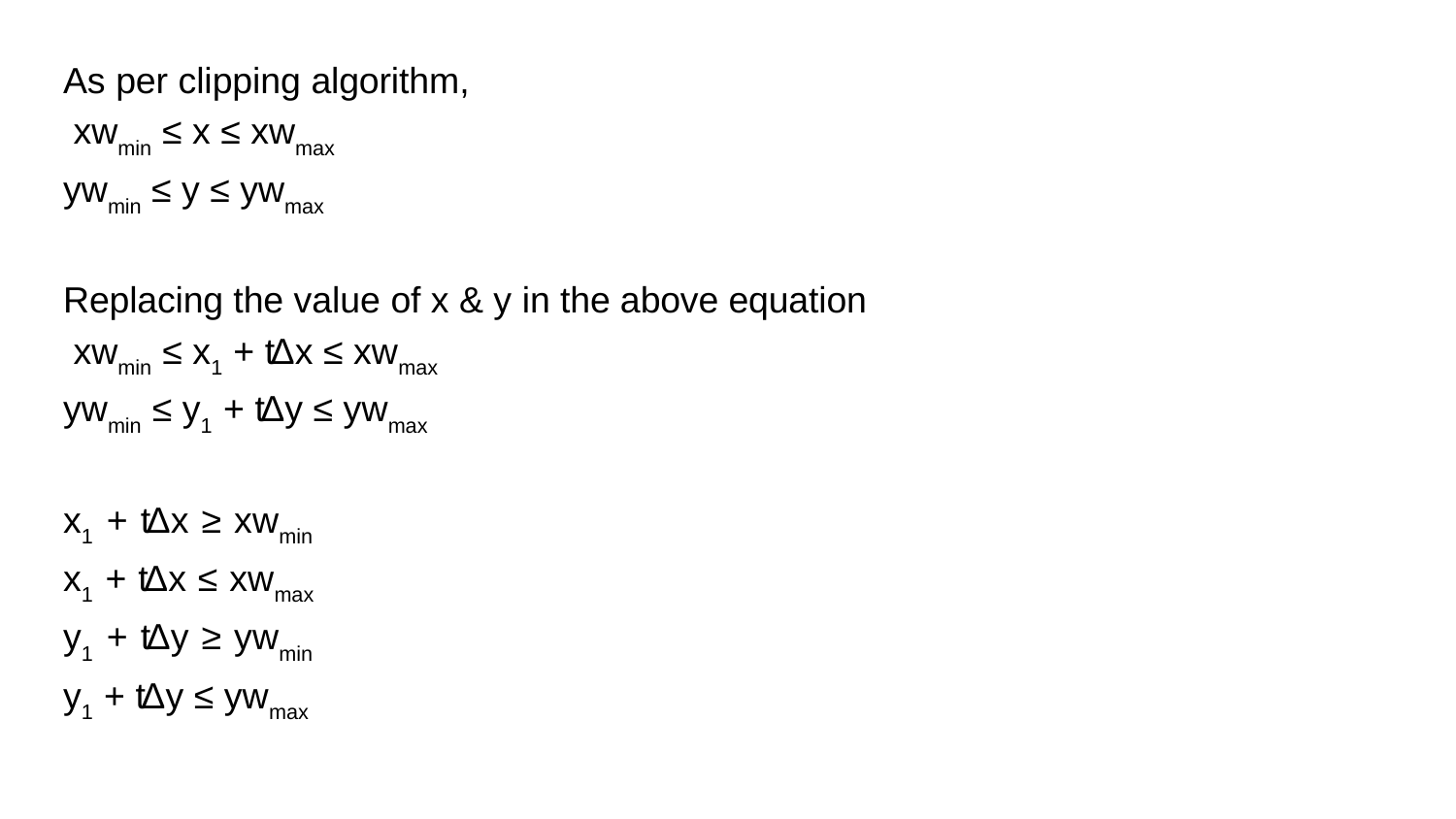

As per clipping algorithm,  xwmin ≤ x ≤ xwmax
ywmin ≤ y ≤ ywmax

Replacing the value of x & y in the above equation  xwmin ≤ x1 + tΔx ≤ xwmax
ywmin ≤ y1 + tΔy ≤ ywmax

x1 + tΔx ≥ xwmin  x1 + tΔx ≤ xwmax  y1 + tΔy ≥ ywmin  y1 + tΔy ≤ ywmax